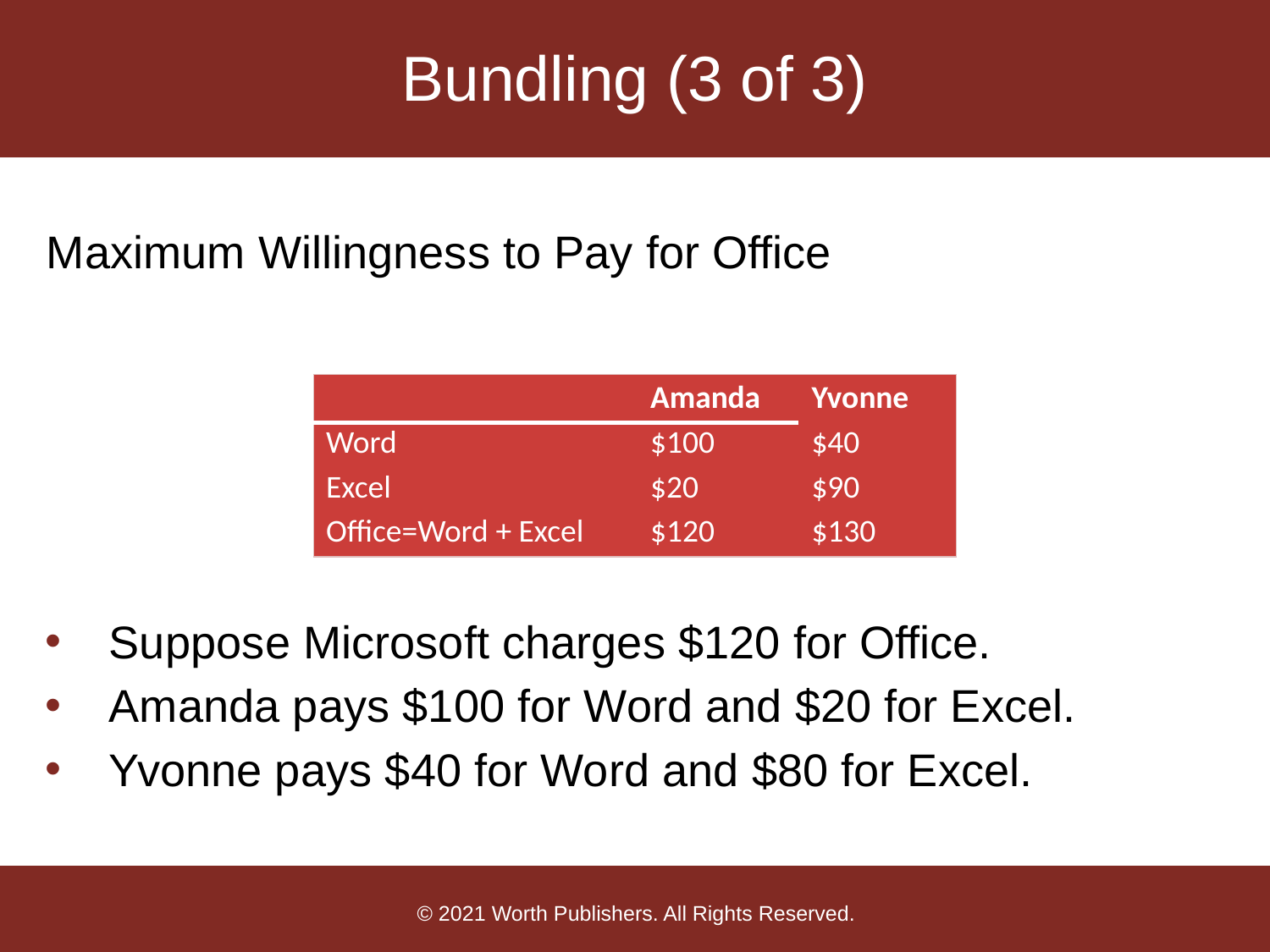

# Bundling (3 of 3)
Maximum Willingness to Pay for Office
|  | Amanda | Yvonne |
| --- | --- | --- |
| Word | $100 | $40 |
| Excel | $20 | $90 |
| Office=Word + Excel | $120 | $130 |
Suppose Microsoft charges $120 for Office.
Amanda pays $100 for Word and $20 for Excel.
Yvonne pays $40 for Word and $80 for Excel.